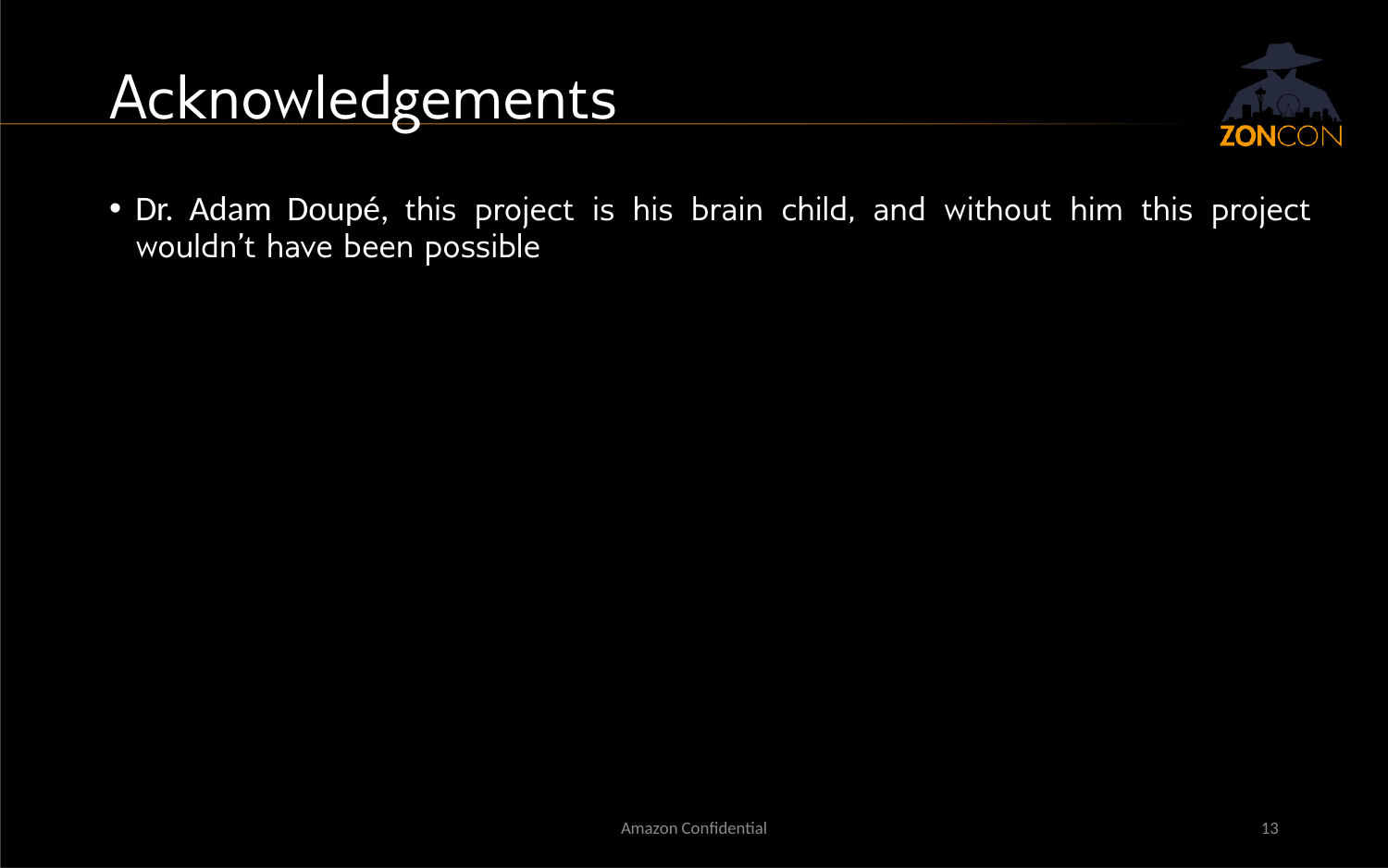

# Acknowledgements
Dr. Adam Doupé, this project is his brain child, and without him this project wouldn’t have been possible
Amazon Confidential
13